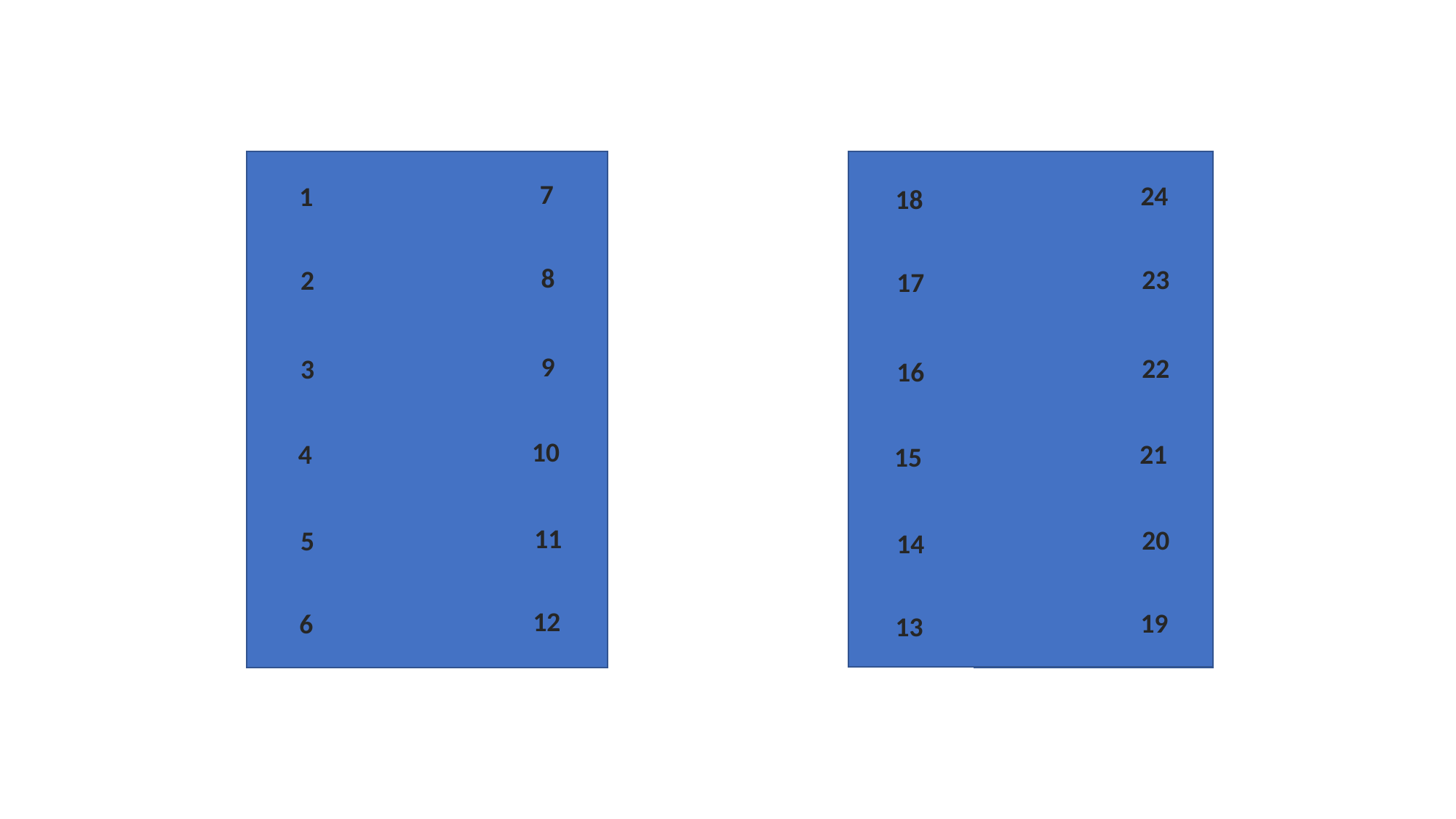

7

24
1
18
8
23
2
Nimi
17
9
Email
22
3
16
10
Paikka
21
4
15

11
20
5
14
12
19
6
Ilmoittaudu
13